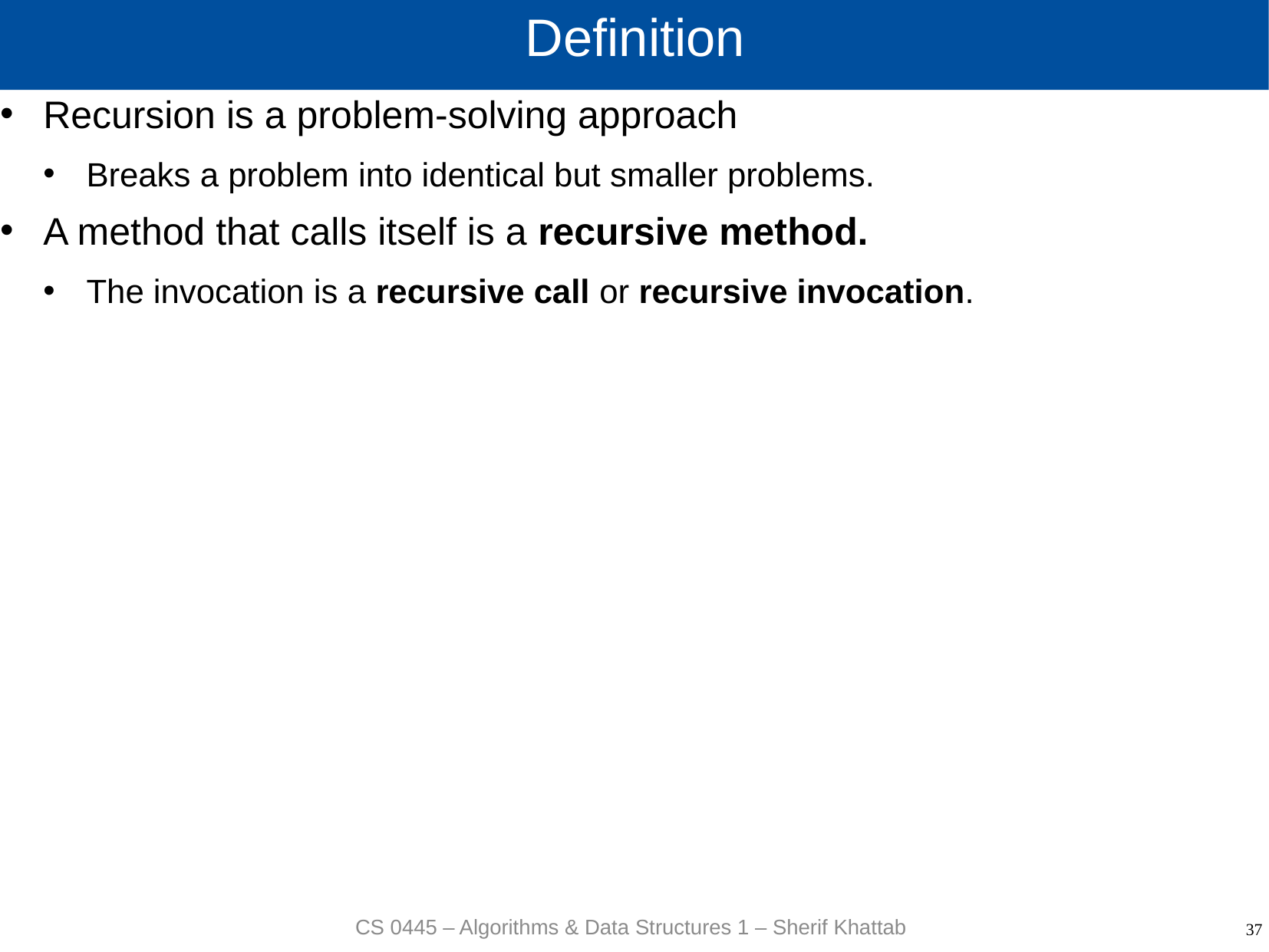

# Definition
Recursion is a problem-solving approach
Breaks a problem into identical but smaller problems.
A method that calls itself is a recursive method.
The invocation is a recursive call or recursive invocation.
CS 0445 – Algorithms & Data Structures 1 – Sherif Khattab
37